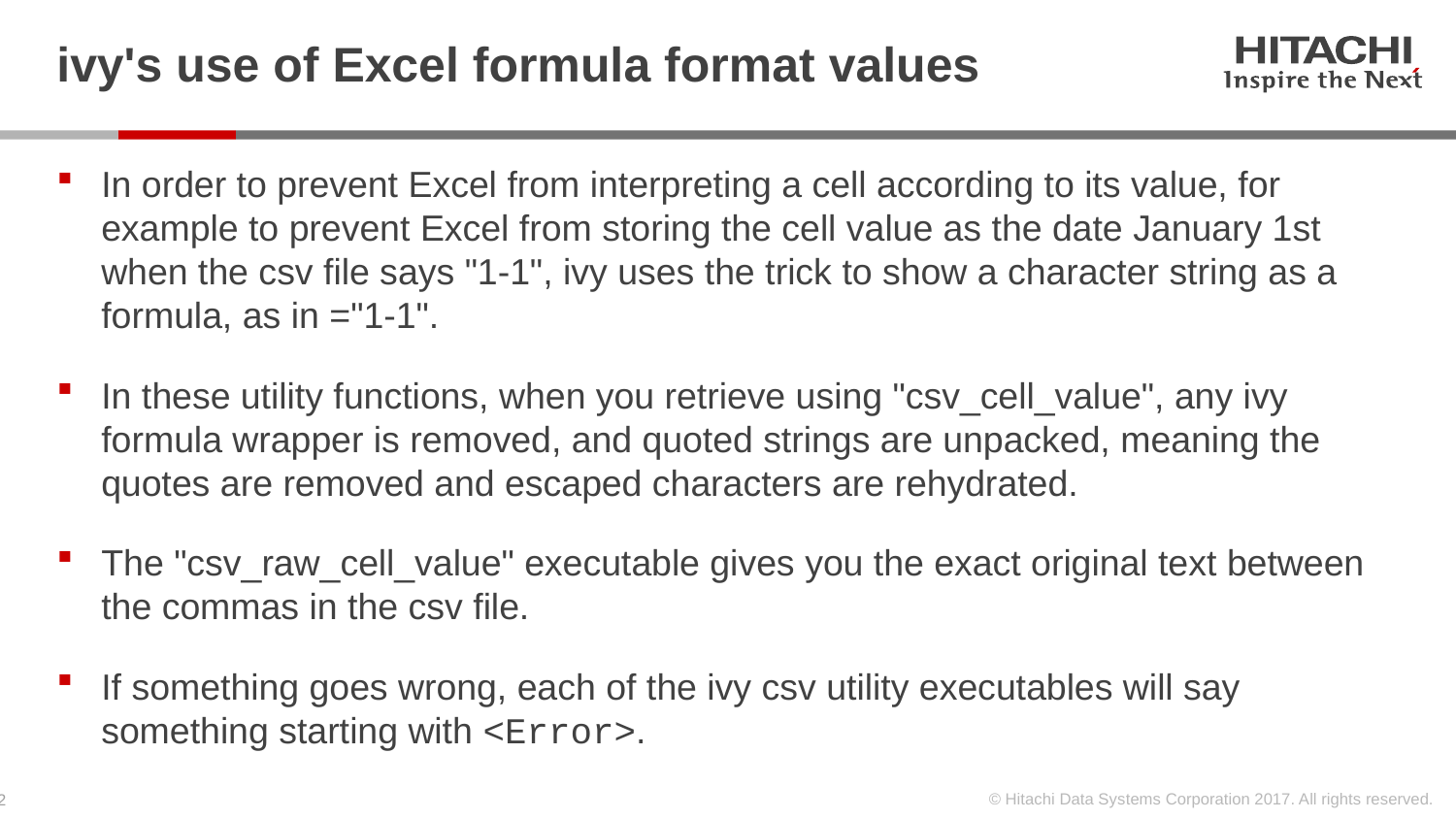

# ivy's use of Excel formula format values
In order to prevent Excel from interpreting a cell according to its value, for example to prevent Excel from storing the cell value as the date January 1st when the csv file says "1-1", ivy uses the trick to show a character string as a formula, as in ="1-1".
In these utility functions, when you retrieve using "csv_cell_value", any ivy formula wrapper is removed, and quoted strings are unpacked, meaning the quotes are removed and escaped characters are rehydrated.
The "csv_raw_cell_value" executable gives you the exact original text between the commas in the csv file.
If something goes wrong, each of the ivy csv utility executables will say something starting with <Error>.